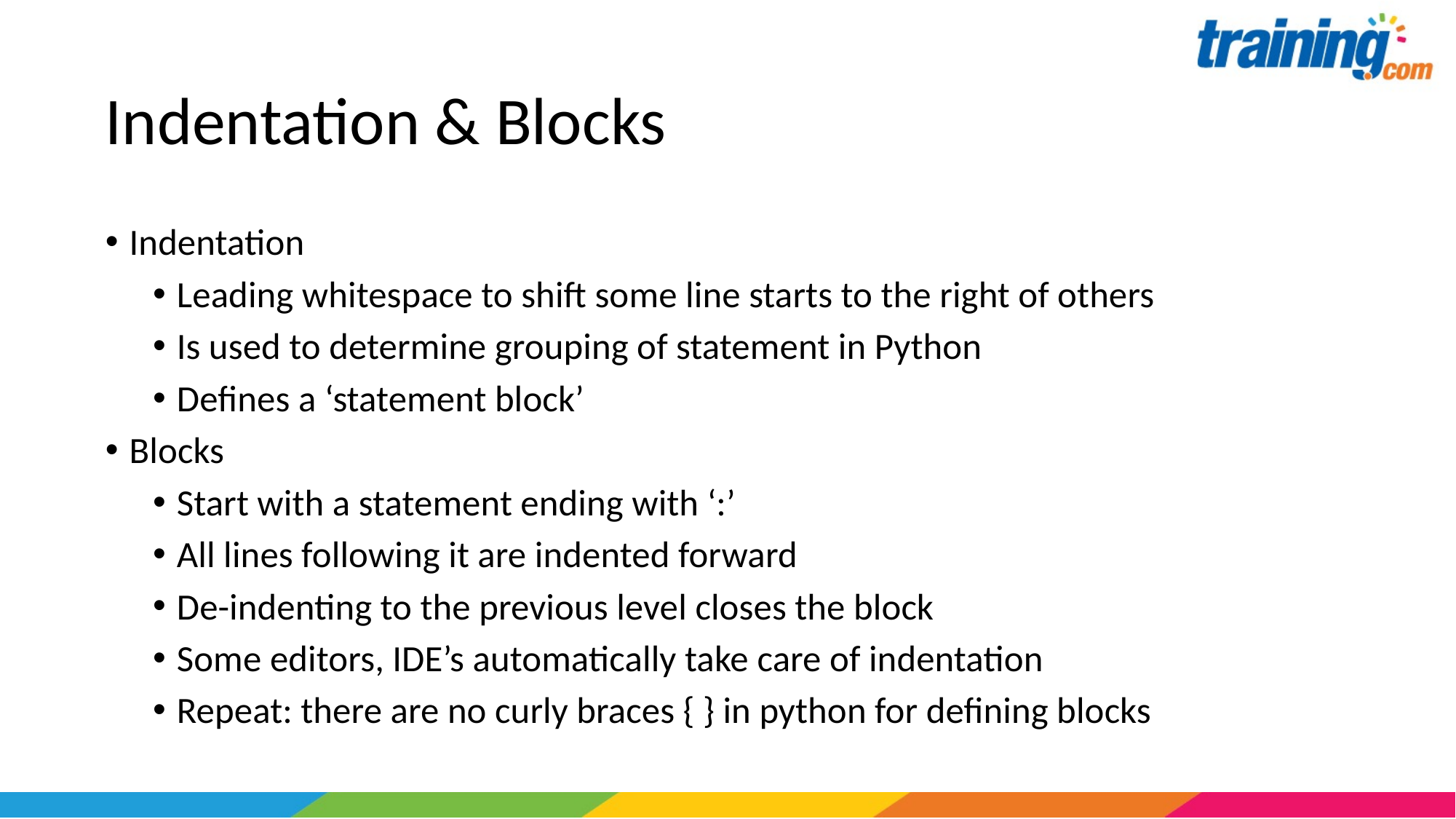

# Indentation & Blocks
Indentation
Leading whitespace to shift some line starts to the right of others
Is used to determine grouping of statement in Python
Defines a ‘statement block’
Blocks
Start with a statement ending with ‘:’
All lines following it are indented forward
De-indenting to the previous level closes the block
Some editors, IDE’s automatically take care of indentation
Repeat: there are no curly braces { } in python for defining blocks